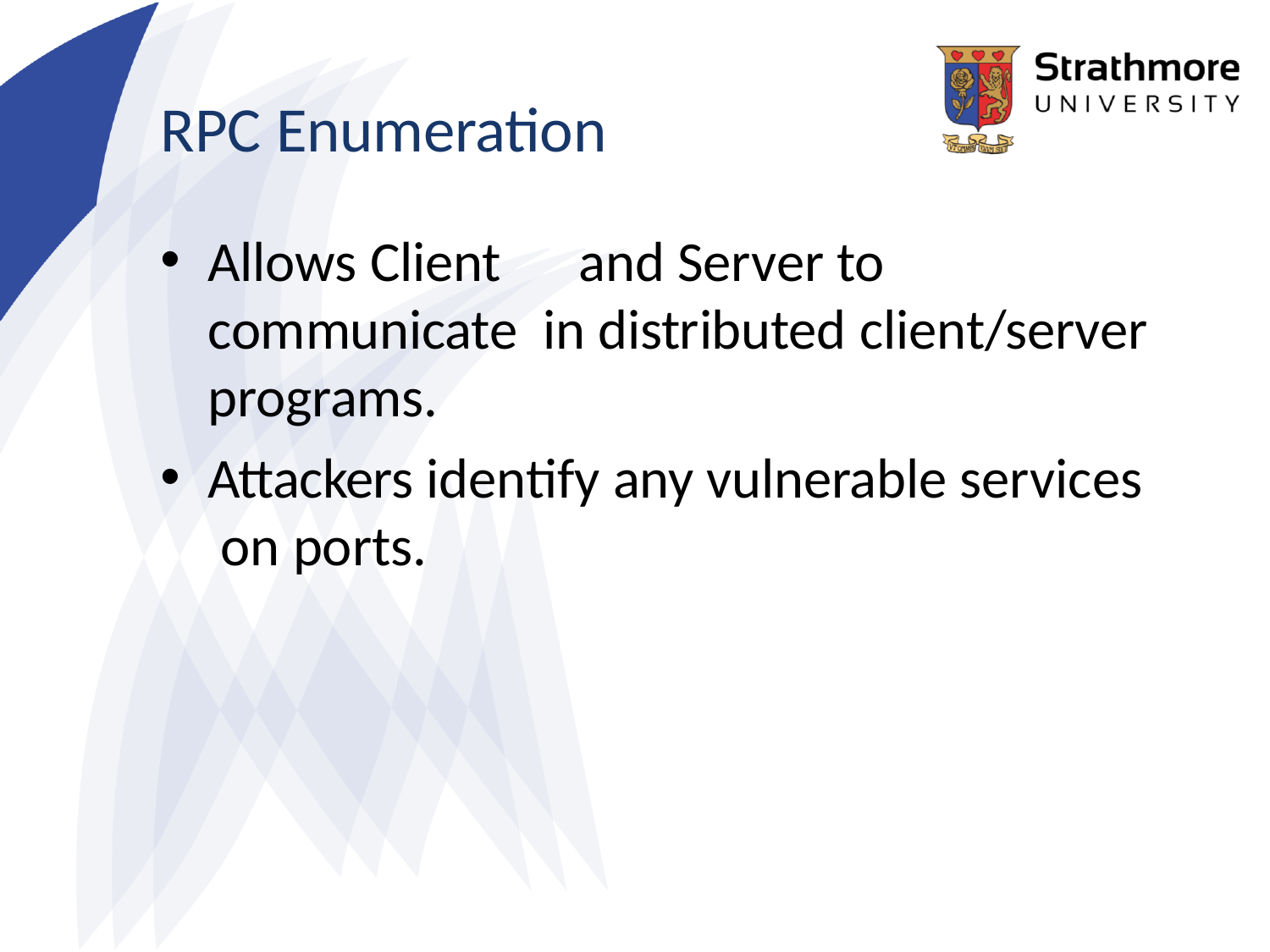

# RPC Enumeration
Allows Client	and Server to communicate  in distributed client/server programs.
Attackers identify any vulnerable services  on ports.